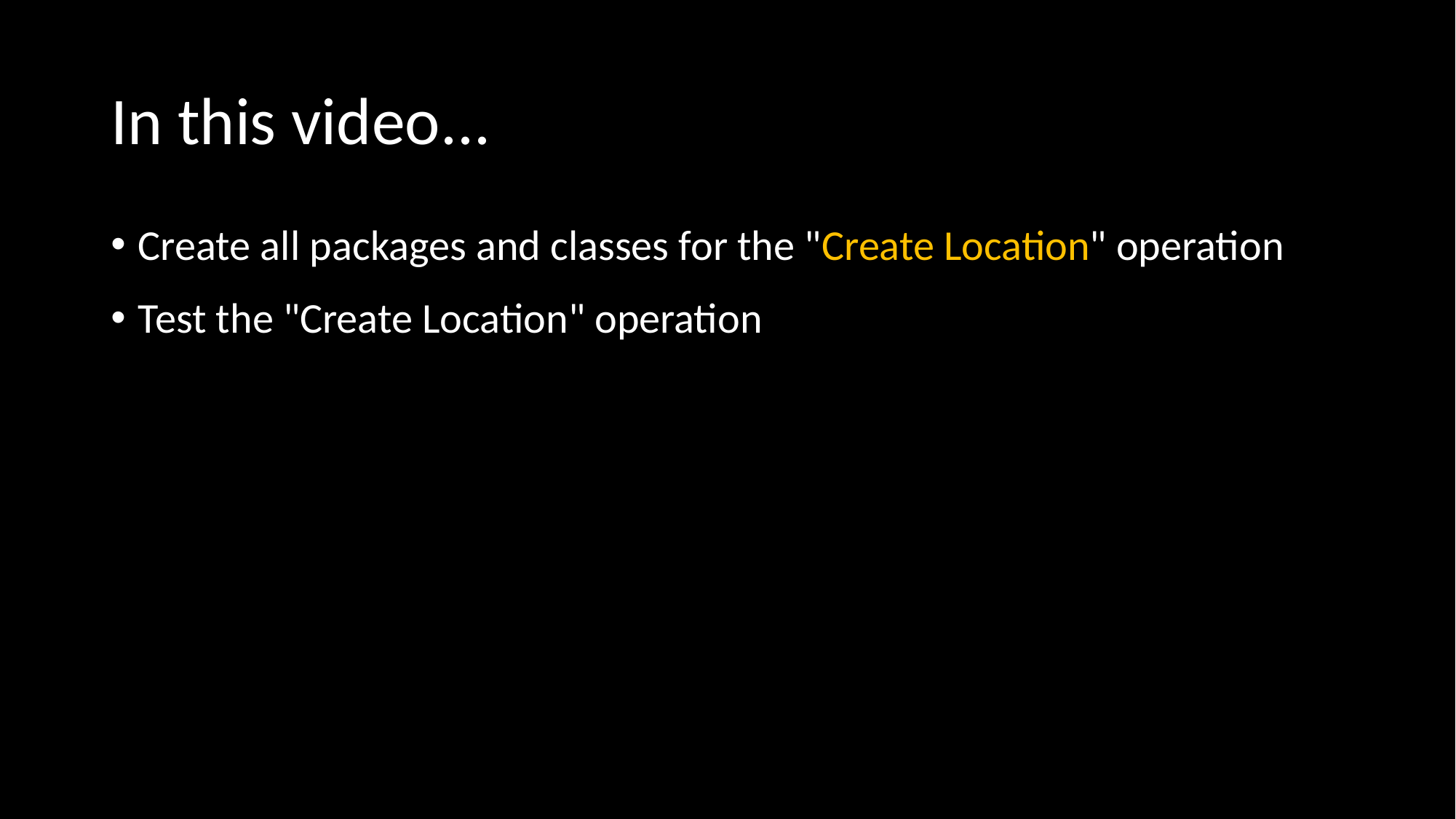

# In this video...
Create all packages and classes for the "Create Location" operation
Test the "Create Location" operation